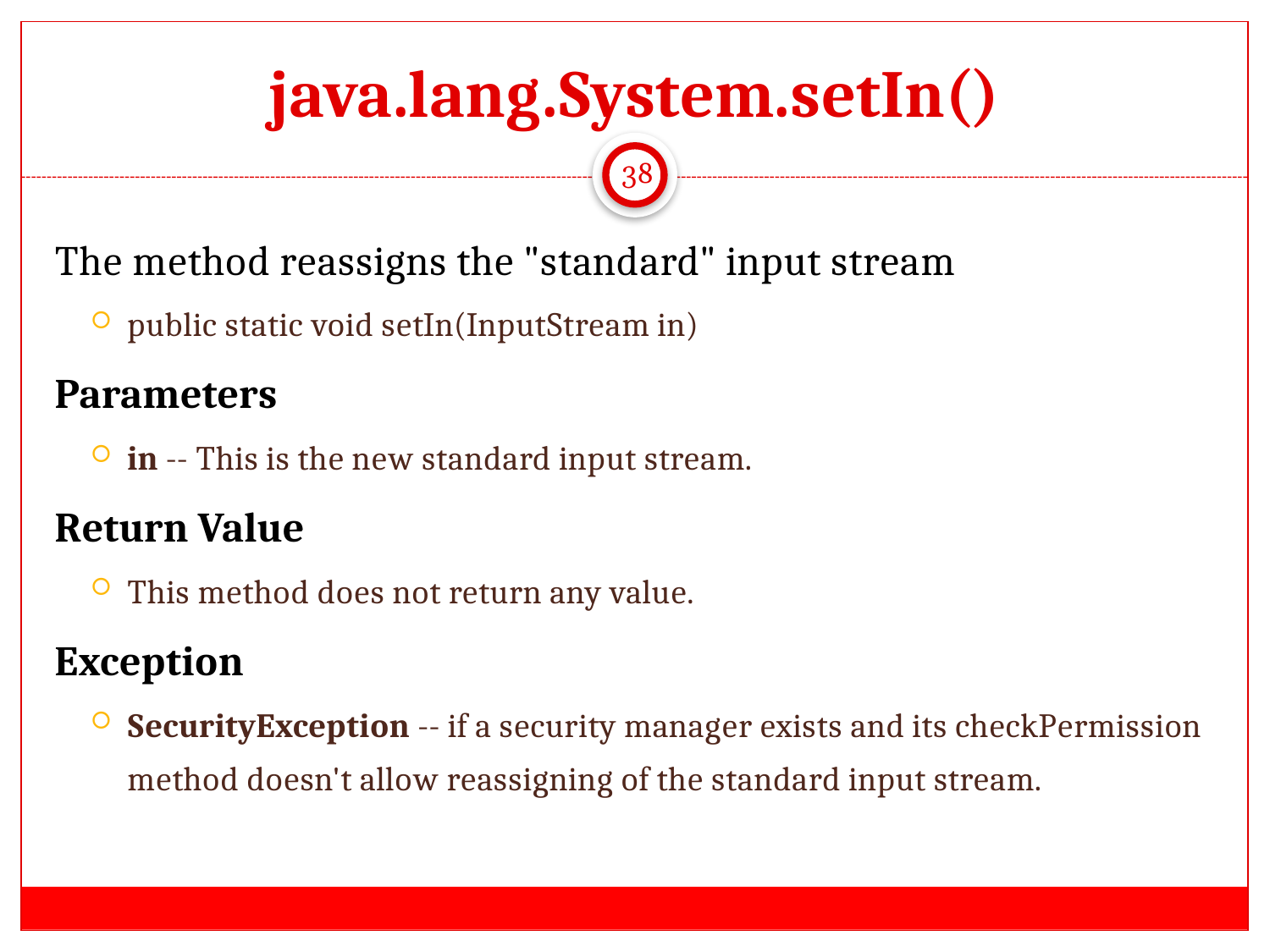

# java.lang.System.setIn()
38
The method reassigns the "standard" input stream
public static void setIn(InputStream in)
Parameters
in -- This is the new standard input stream.
Return Value
This method does not return any value.
Exception
SecurityException -- if a security manager exists and its checkPermission method doesn't allow reassigning of the standard input stream.